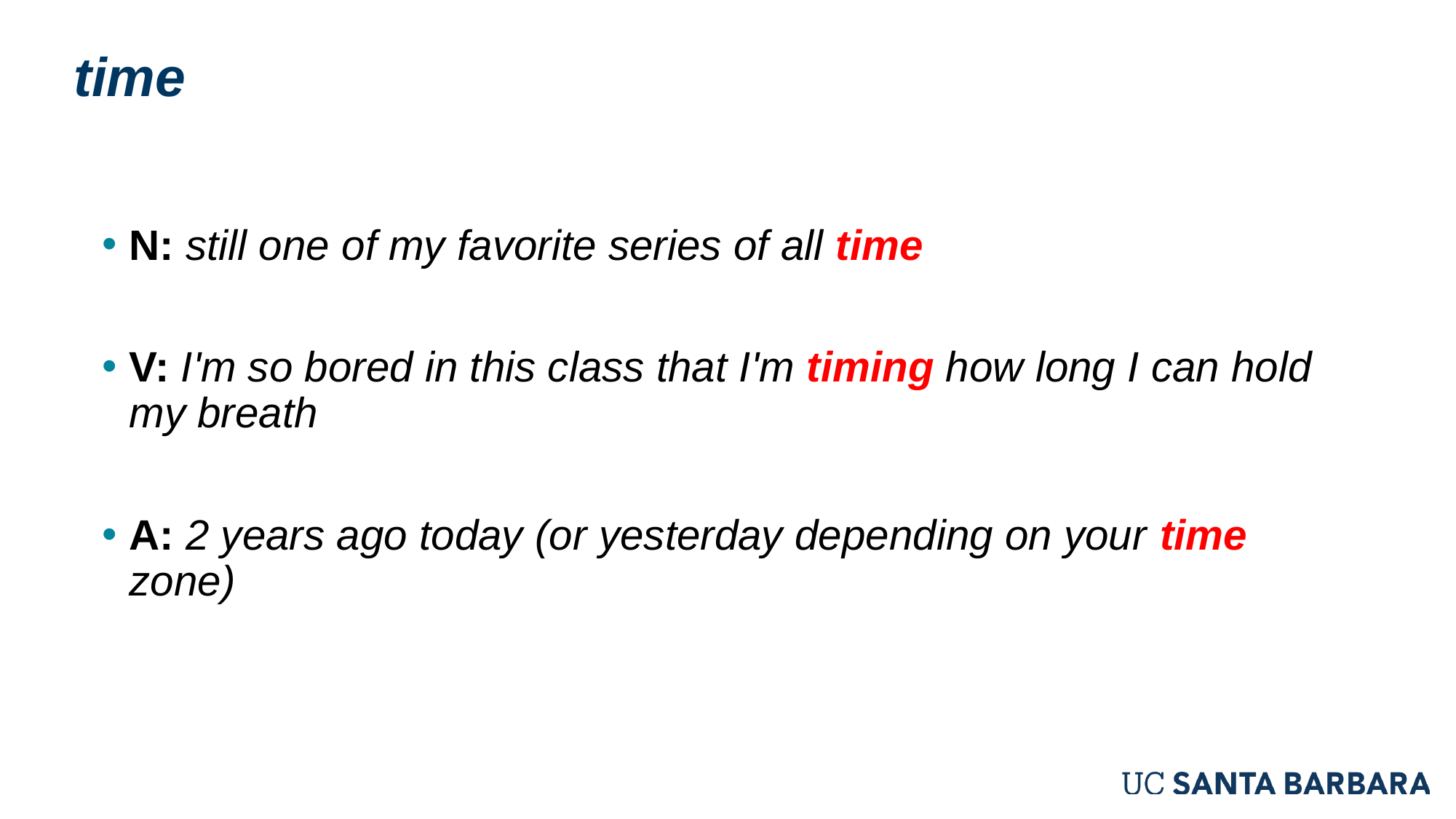

# time
N: still one of my favorite series of all time

V: I'm so bored in this class that I'm timing how long I can hold my breath

A: 2 years ago today (or yesterday depending on your time zone)